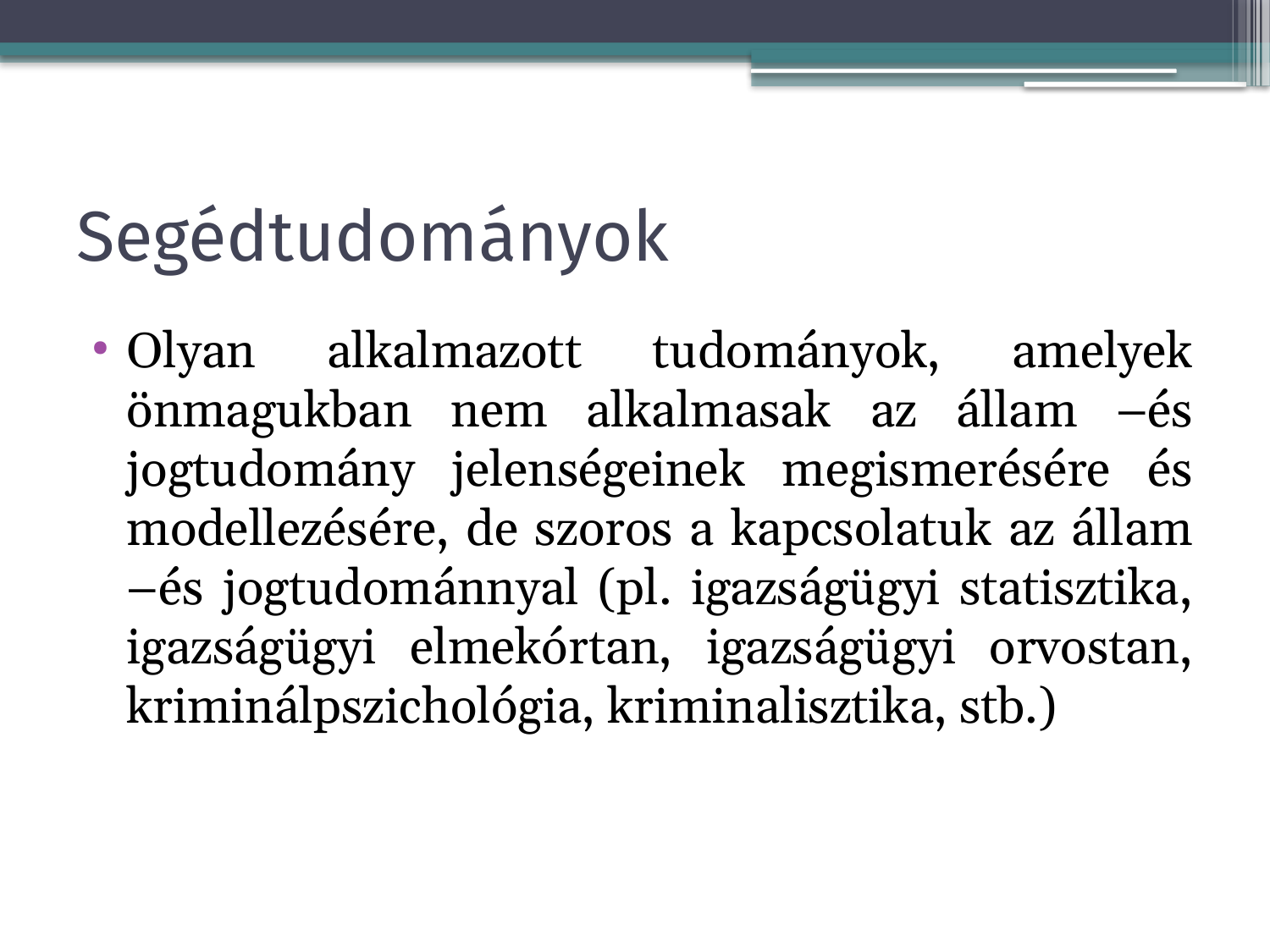

# Segédtudományok
Olyan alkalmazott tudományok, amelyek önmagukban nem alkalmasak az állam –és jogtudomány jelenségeinek megismerésére és modellezésére, de szoros a kapcsolatuk az állam –és jogtudománnyal (pl. igazságügyi statisztika, igazságügyi elmekórtan, igazságügyi orvostan, kriminálpszichológia, kriminalisztika, stb.)